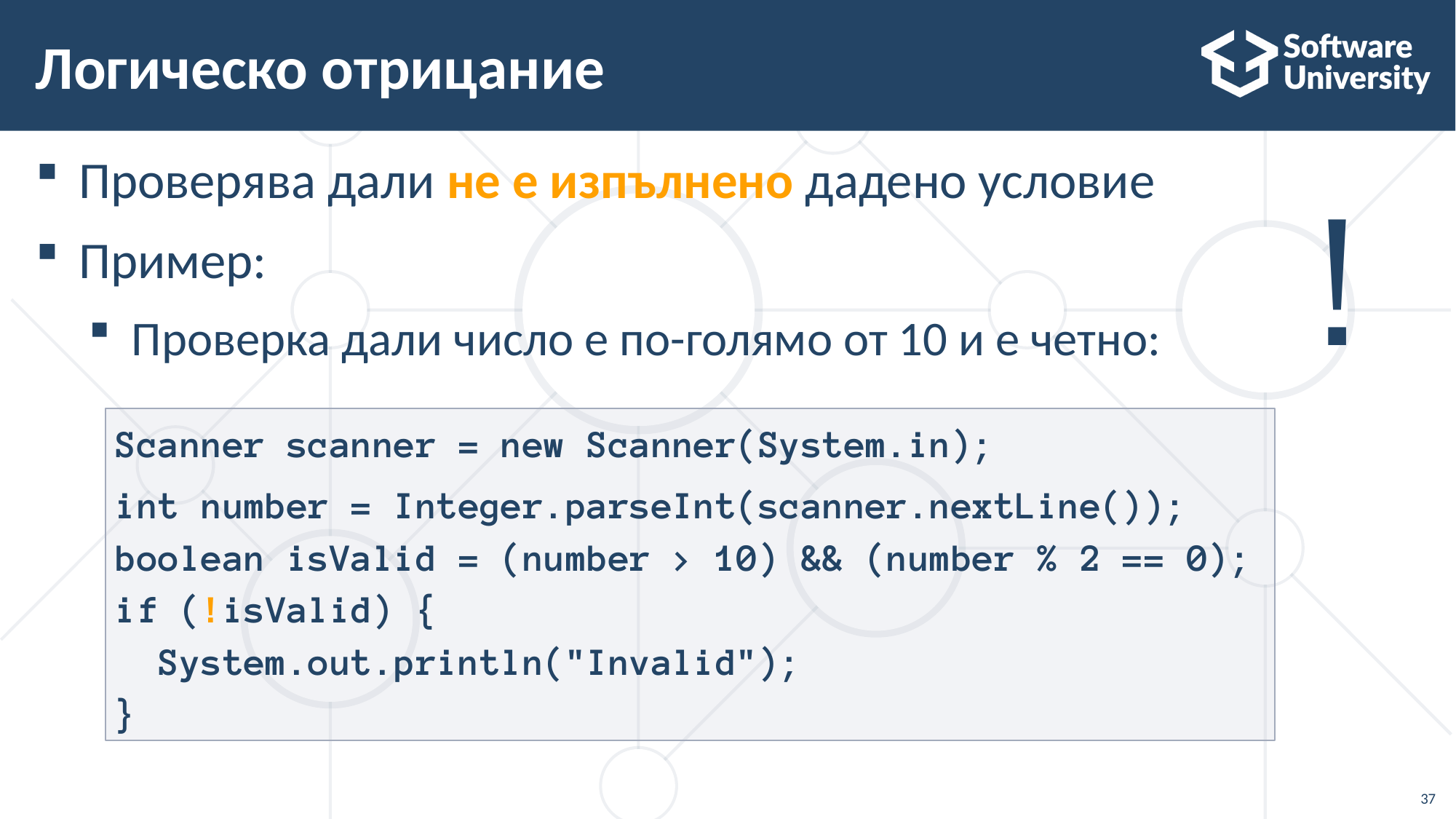

# Логическо отрицание
Проверява дали не е изпълнено дадено условиe
Пример:
Проверка дали число е по-голямо от 10 и е четно:
!
Scanner scanner = new Scanner(System.in);
int number = Integer.parseInt(scanner.nextLine());
boolean isValid = (number > 10) && (number % 2 == 0);
if (!isValid) {
  System.out.println("Invalid");
}
37